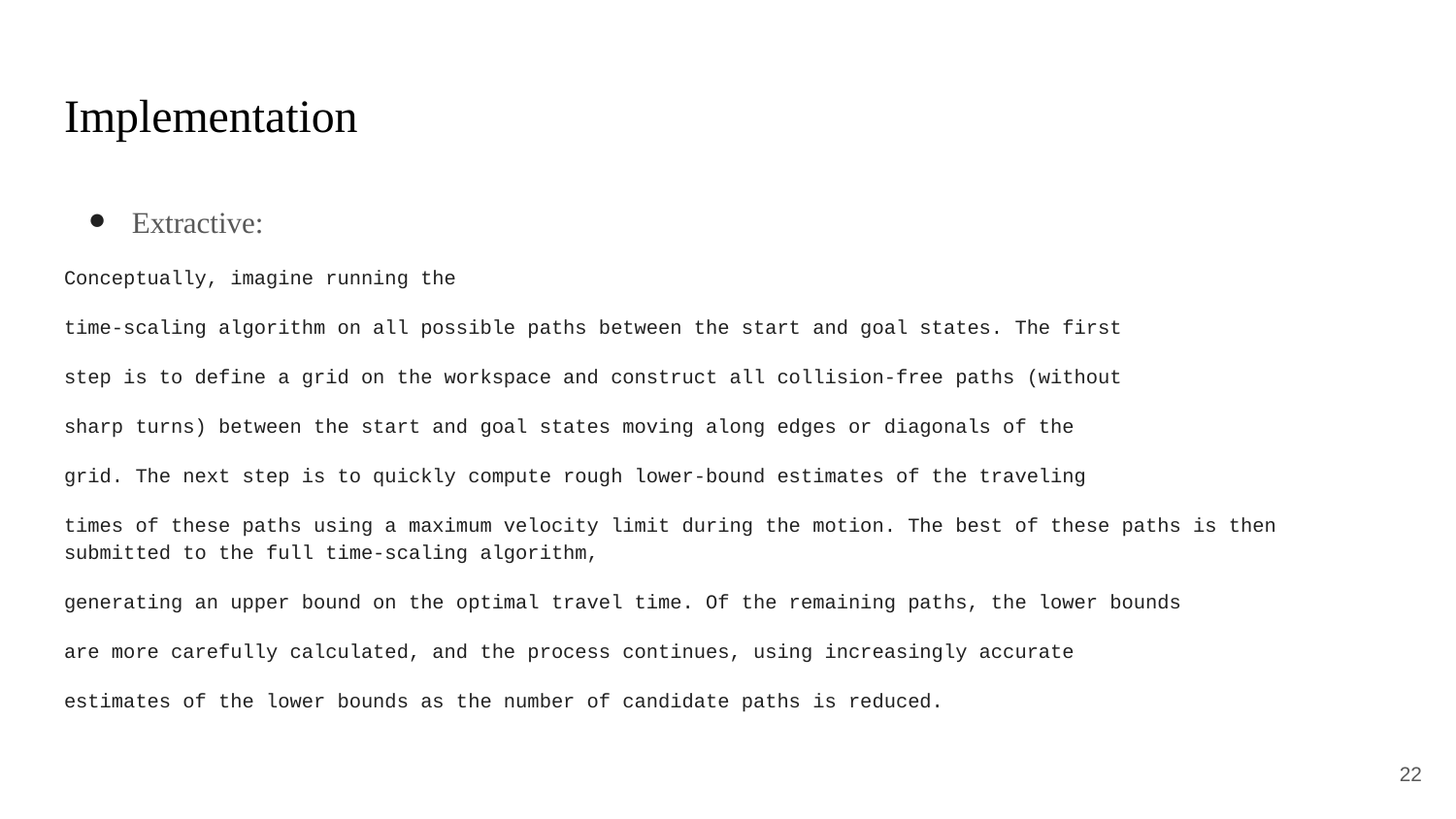

# Implementation
Extractive:
Conceptually, imagine running the
time-scaling algorithm on all possible paths between the start and goal states. The first
step is to define a grid on the workspace and construct all collision-free paths (without
sharp turns) between the start and goal states moving along edges or diagonals of the
grid. The next step is to quickly compute rough lower-bound estimates of the traveling
times of these paths using a maximum velocity limit during the motion. The best of these paths is then submitted to the full time-scaling algorithm,
generating an upper bound on the optimal travel time. Of the remaining paths, the lower bounds
are more carefully calculated, and the process continues, using increasingly accurate
estimates of the lower bounds as the number of candidate paths is reduced.
22